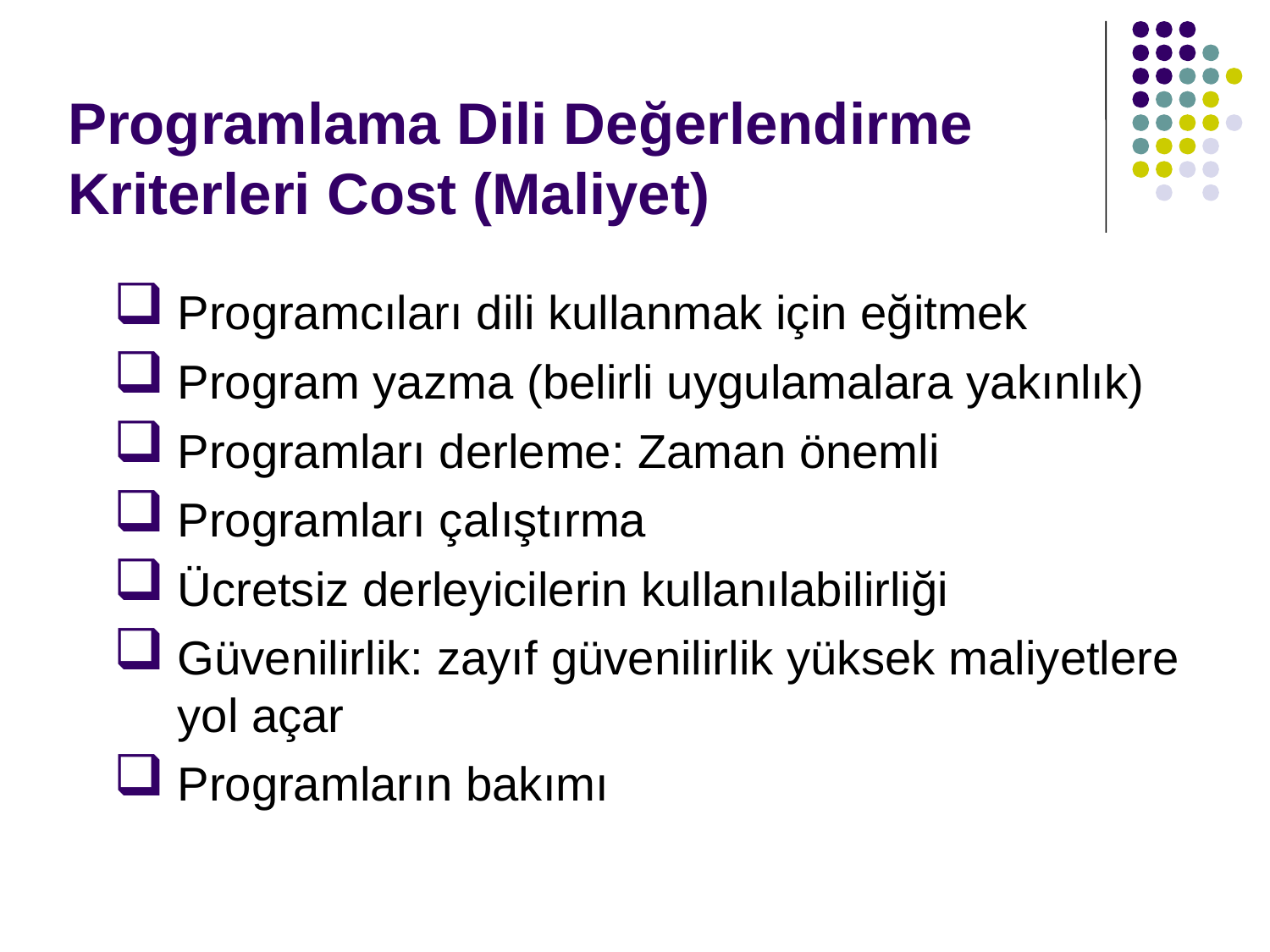

# Programlama Dili Değerlendirme Kriterleri Cost (Maliyet)
Programcıları dili kullanmak için eğitmek
Program yazma (belirli uygulamalara yakınlık)
Programları derleme: Zaman önemli
Programları çalıştırma
Ücretsiz derleyicilerin kullanılabilirliği
Güvenilirlik: zayıf güvenilirlik yüksek maliyetlere yol açar
Programların bakımı